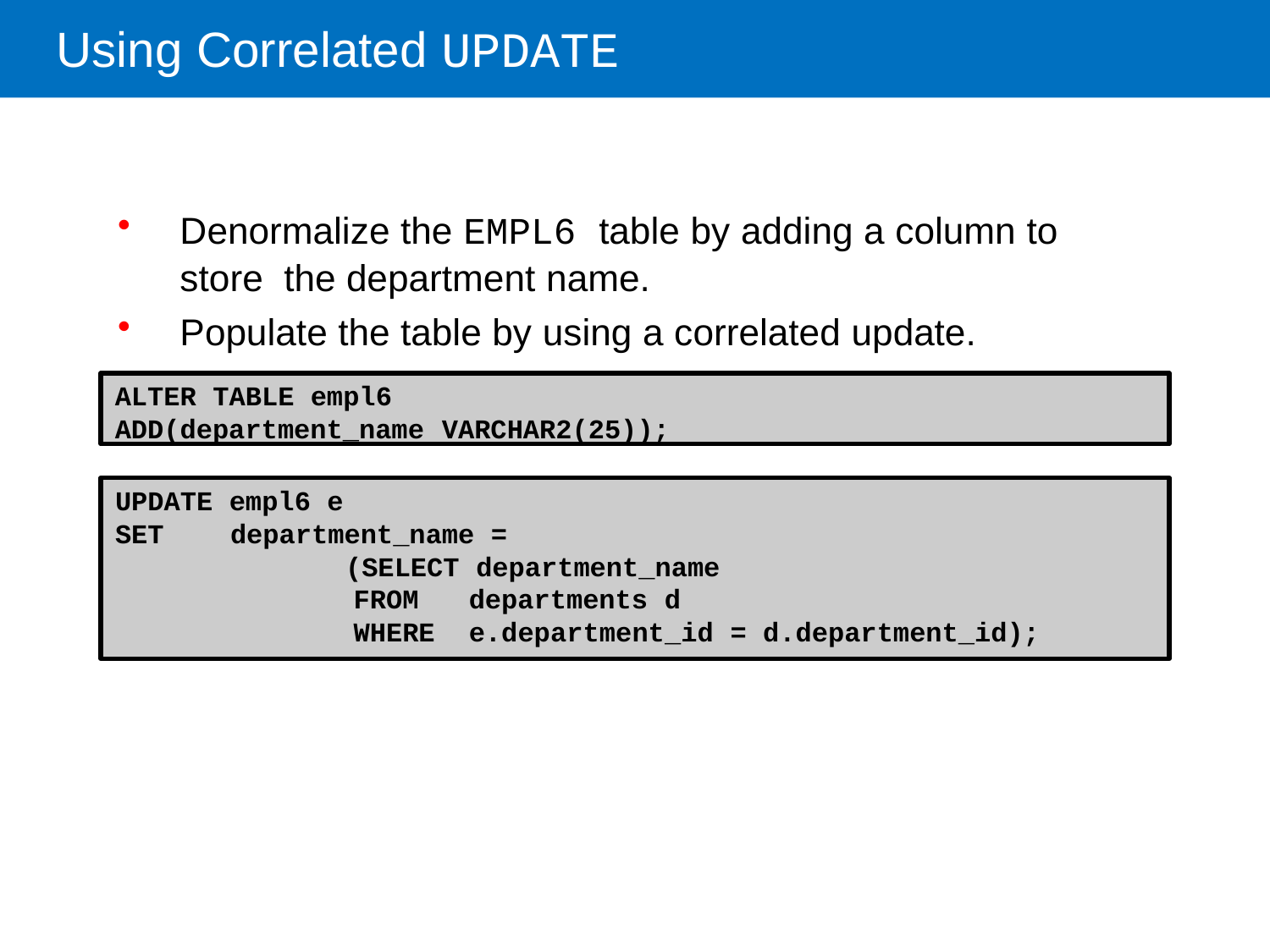

# Using Correlated UPDATE
Denormalize the EMPL6 table by adding a column to store  the department name.
Populate the table by using a correlated update.
ALTER TABLE empl6
ADD(department_name VARCHAR2(25));

UPDATE empl6 e
SET
department_name =
(SELECT department_name
FROM	departments d
WHERE	e.department_id = d.department_id);